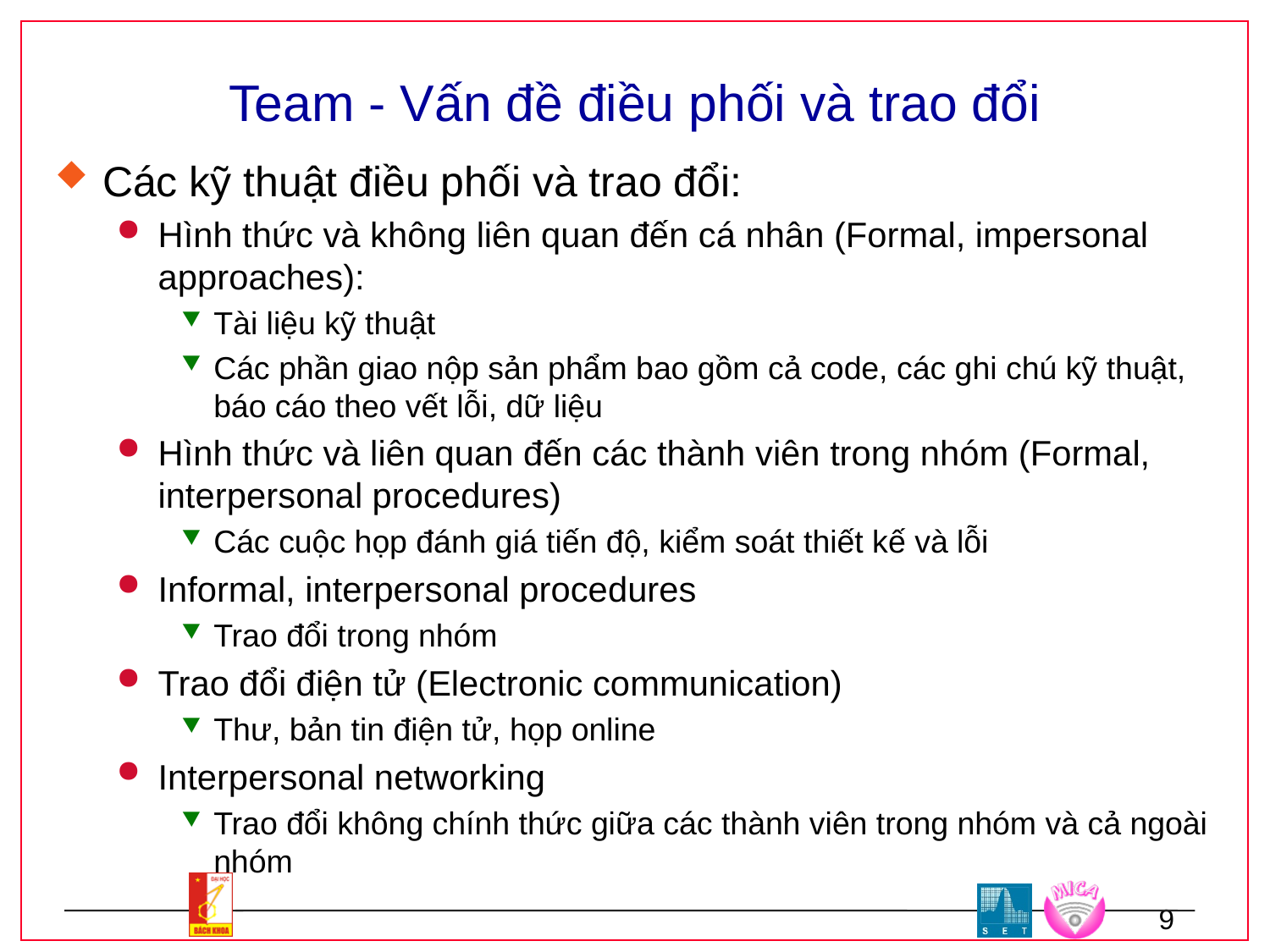

# Team - Vấn đề điều phối và trao đổi
Các kỹ thuật điều phối và trao đổi:
Hình thức và không liên quan đến cá nhân (Formal, impersonal approaches):
Tài liệu kỹ thuật
Các phần giao nộp sản phẩm bao gồm cả code, các ghi chú kỹ thuật, báo cáo theo vết lỗi, dữ liệu
Hình thức và liên quan đến các thành viên trong nhóm (Formal, interpersonal procedures)
Các cuộc họp đánh giá tiến độ, kiểm soát thiết kế và lỗi
Informal, interpersonal procedures
Trao đổi trong nhóm
Trao đổi điện tử (Electronic communication)
Thư, bản tin điện tử, họp online
Interpersonal networking
Trao đổi không chính thức giữa các thành viên trong nhóm và cả ngoài nhóm